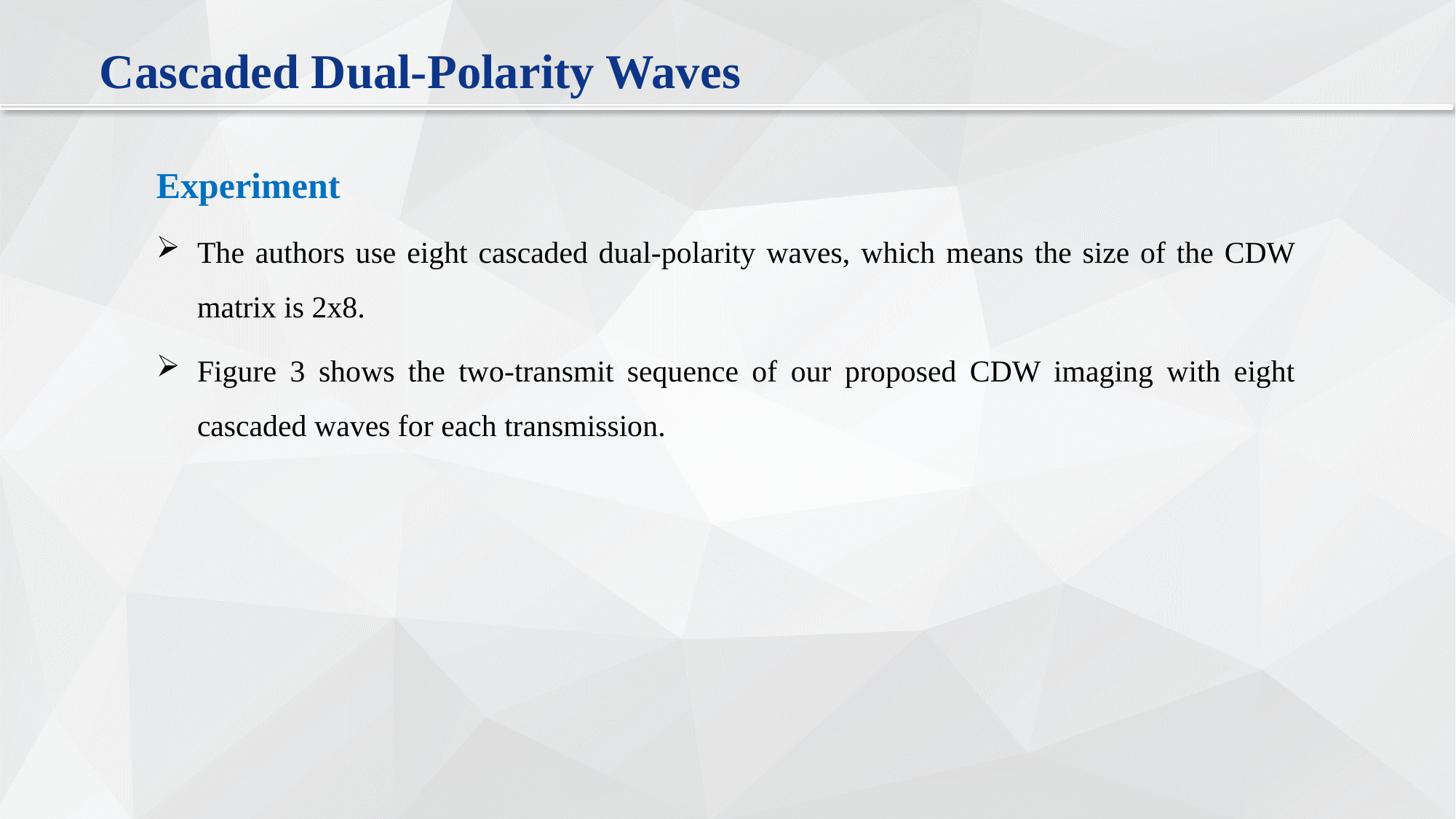

Cascaded Dual-Polarity Waves

Experiment
The authors use eight cascaded dual-polarity waves, which means the size of the CDW matrix is 2x8.
Figure 3 shows the two-transmit sequence of our proposed CDW imaging with eight cascaded waves for each transmission.

38